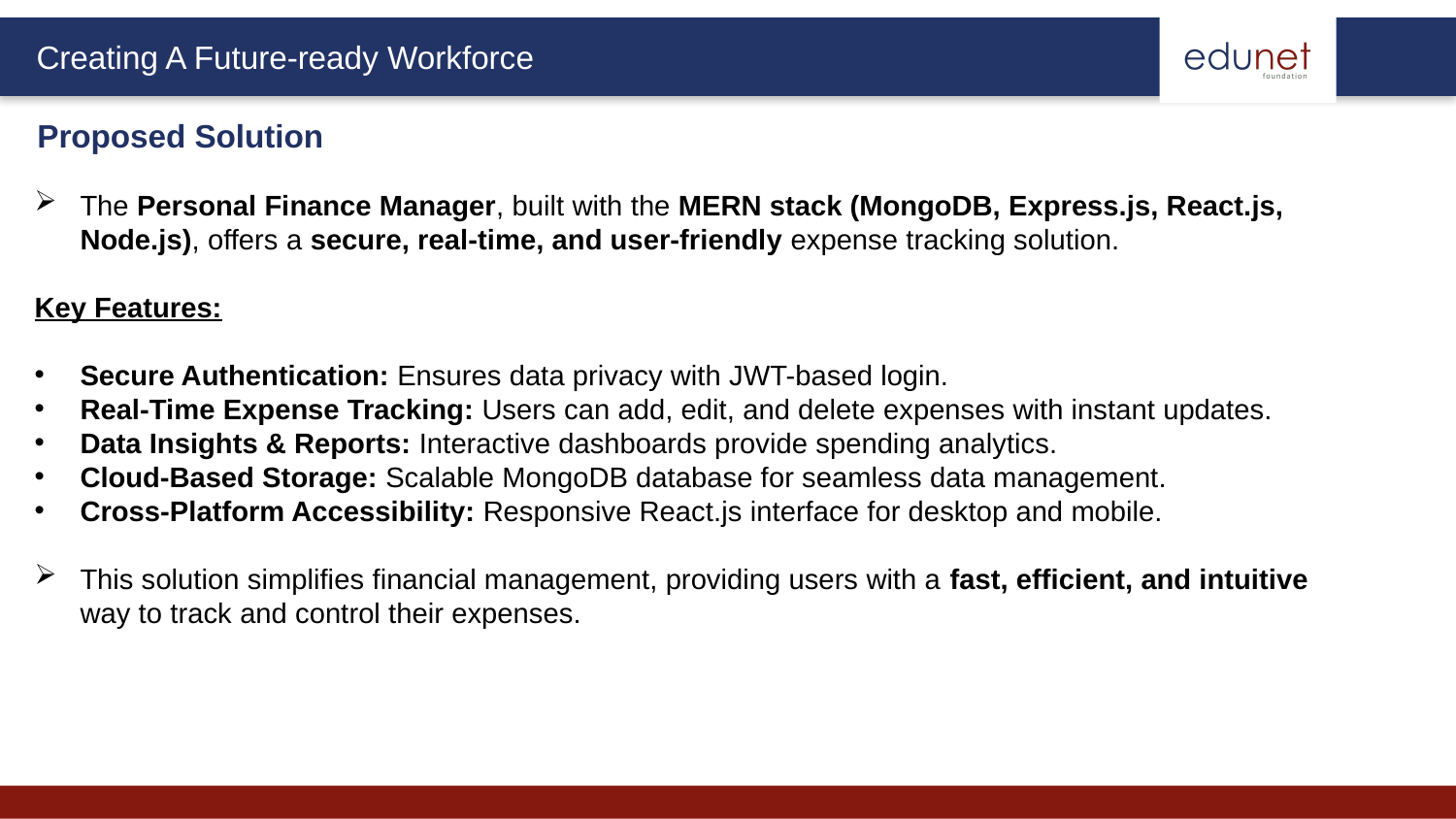

Proposed Solution
The Personal Finance Manager, built with the MERN stack (MongoDB, Express.js, React.js, Node.js), offers a secure, real-time, and user-friendly expense tracking solution.

Key Features:

Secure Authentication: Ensures data privacy with JWT-based login.
Real-Time Expense Tracking: Users can add, edit, and delete expenses with instant updates.
Data Insights & Reports: Interactive dashboards provide spending analytics.
Cloud-Based Storage: Scalable MongoDB database for seamless data management.
Cross-Platform Accessibility: Responsive React.js interface for desktop and mobile.

This solution simplifies financial management, providing users with a fast, efficient, and intuitive way to track and control their expenses.